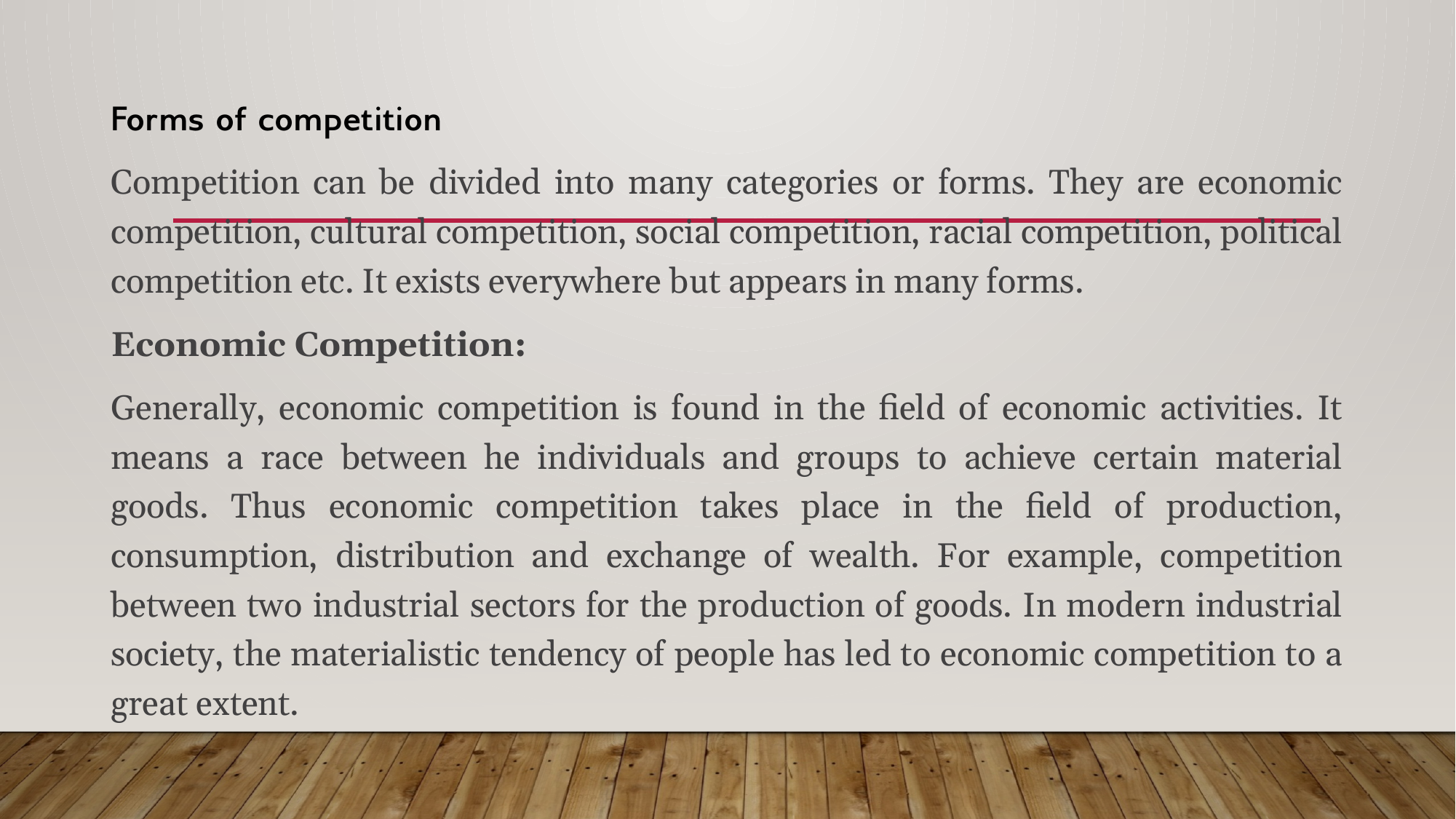

Forms of competition
Competition can be divided into many categories or forms. They are economic competition, cultural competition, social competition, racial competition, political competition etc. It exists everywhere but appears in many forms.
Economic Competition:
Generally, economic competition is found in the field of economic activities. It means a race between he individuals and groups to achieve certain material goods. Thus economic competition takes place in the field of production, consumption, distribution and exchange of wealth. For example, competition between two industrial sectors for the production of goods. In modern industrial society, the materialistic tendency of people has led to economic competition to a great extent.